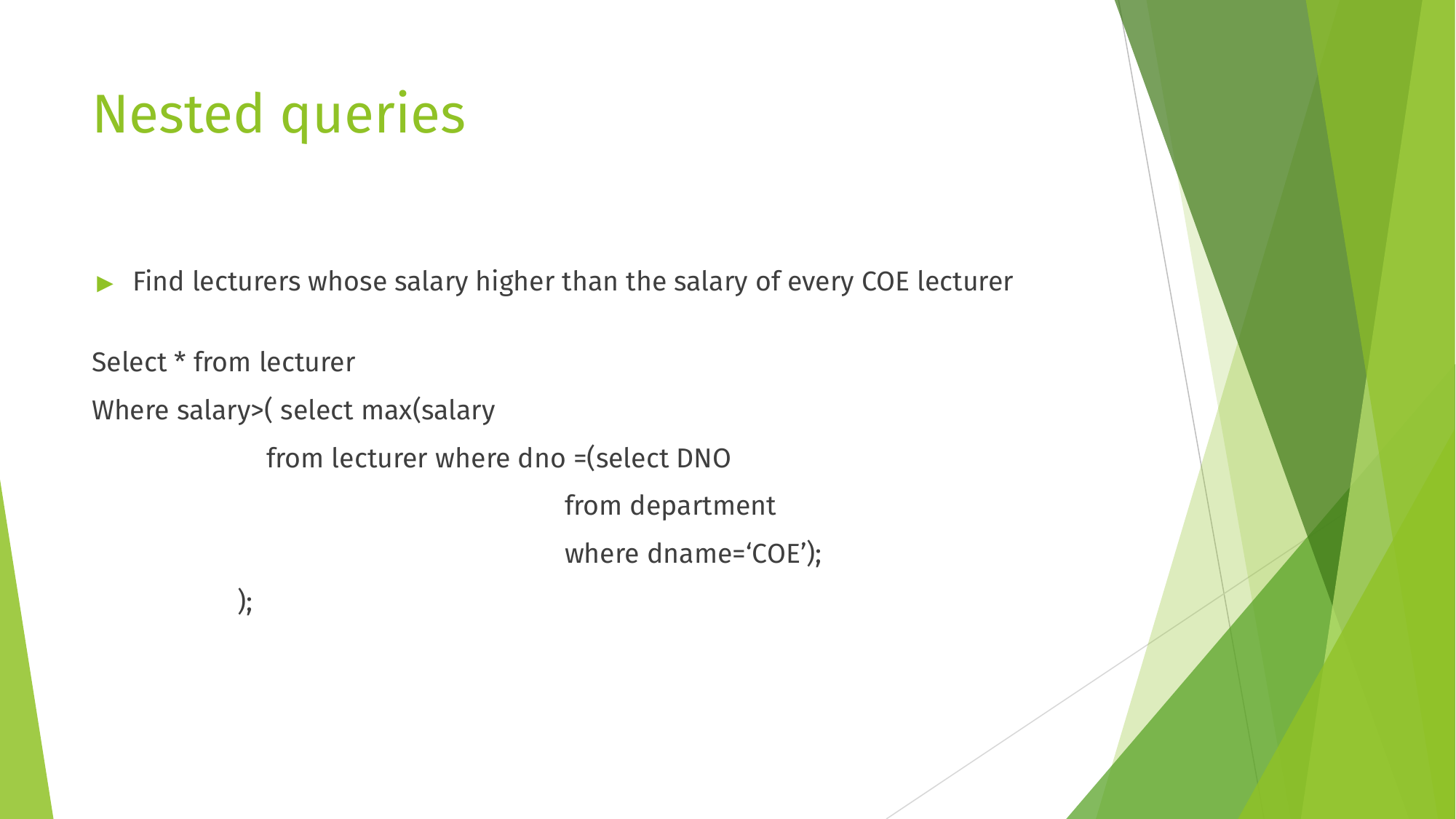

# Nested queries
Find lecturers whose salary higher than the salary of every COE lecturer

Select * from lecturer
Where salary>( select max(salary
                        from lecturer where dno =(select DNO
                                                                 from department
                                                                 where dname=‘COE’);
                    );